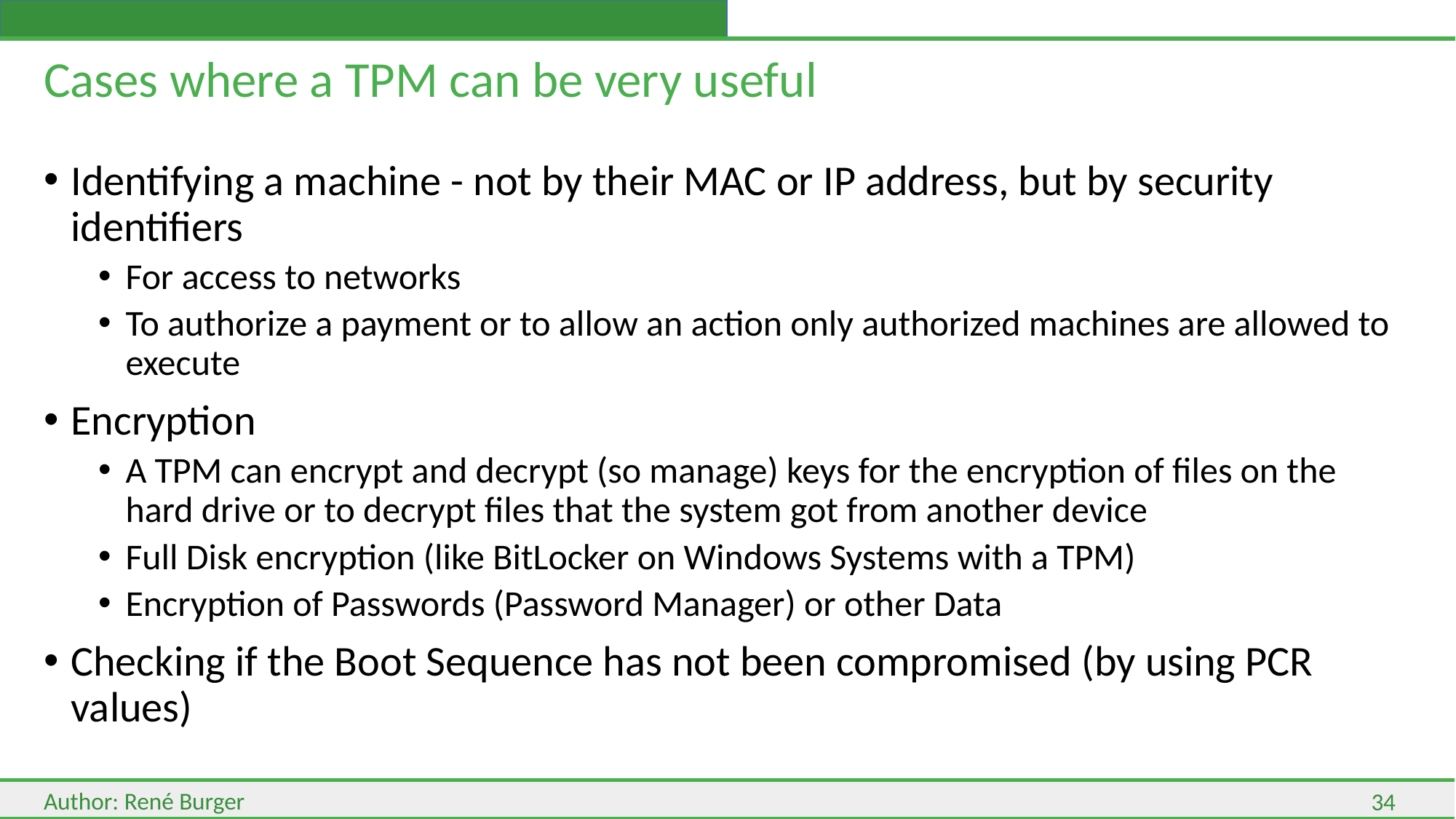

# Cases where a TPM can be very useful
Identifying a machine - not by their MAC or IP address, but by security identifiers
For access to networks
To authorize a payment or to allow an action only authorized machines are allowed to execute
Encryption
A TPM can encrypt and decrypt (so manage) keys for the encryption of files on the hard drive or to decrypt files that the system got from another device
Full Disk encryption (like BitLocker on Windows Systems with a TPM)
Encryption of Passwords (Password Manager) or other Data
Checking if the Boot Sequence has not been compromised (by using PCR values)

34
Author: René Burger